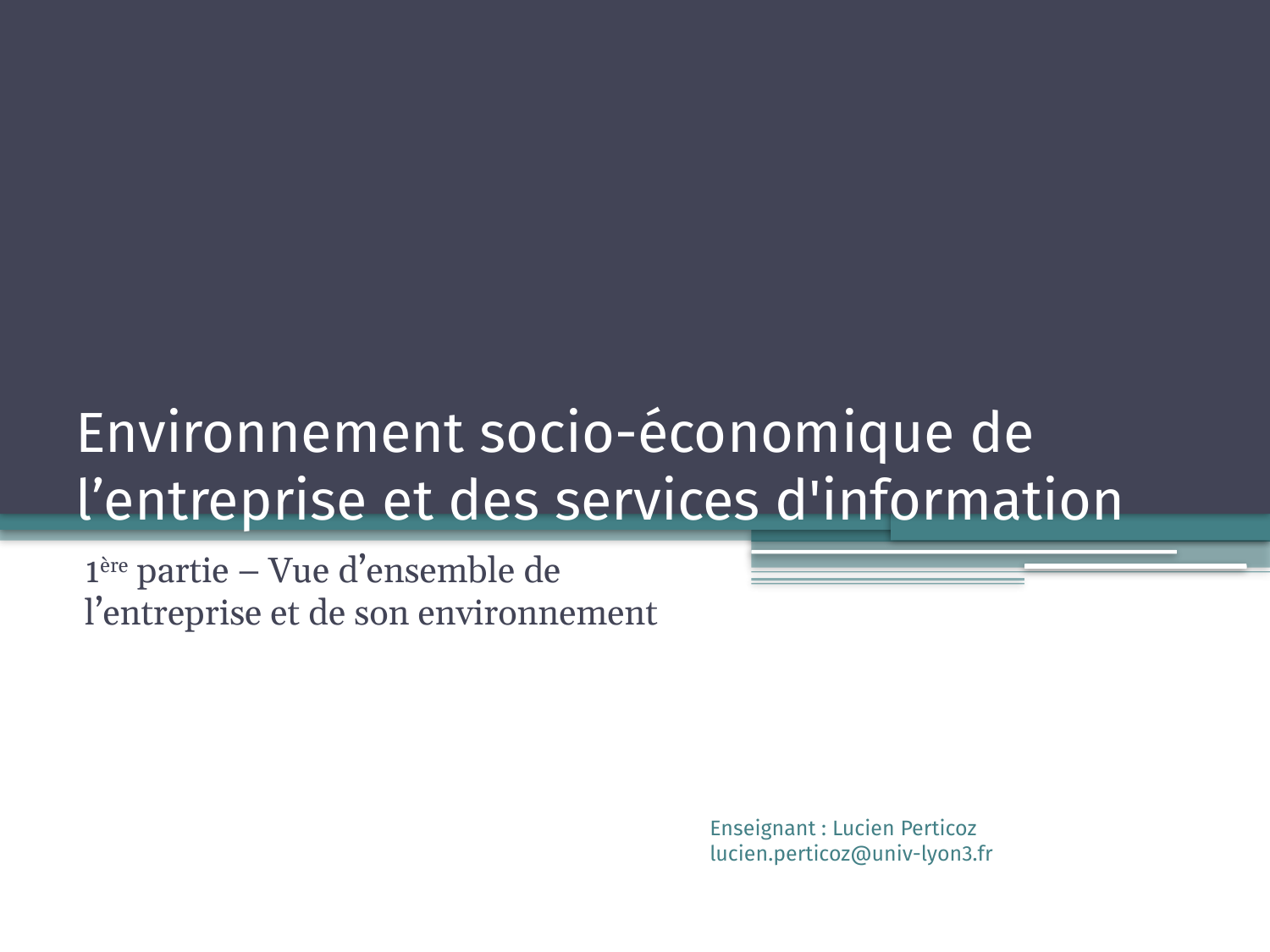

# Environnement socio-économique de l’entreprise et des services d'information
1ère partie – Vue d’ensemble de l’entreprise et de son environnement